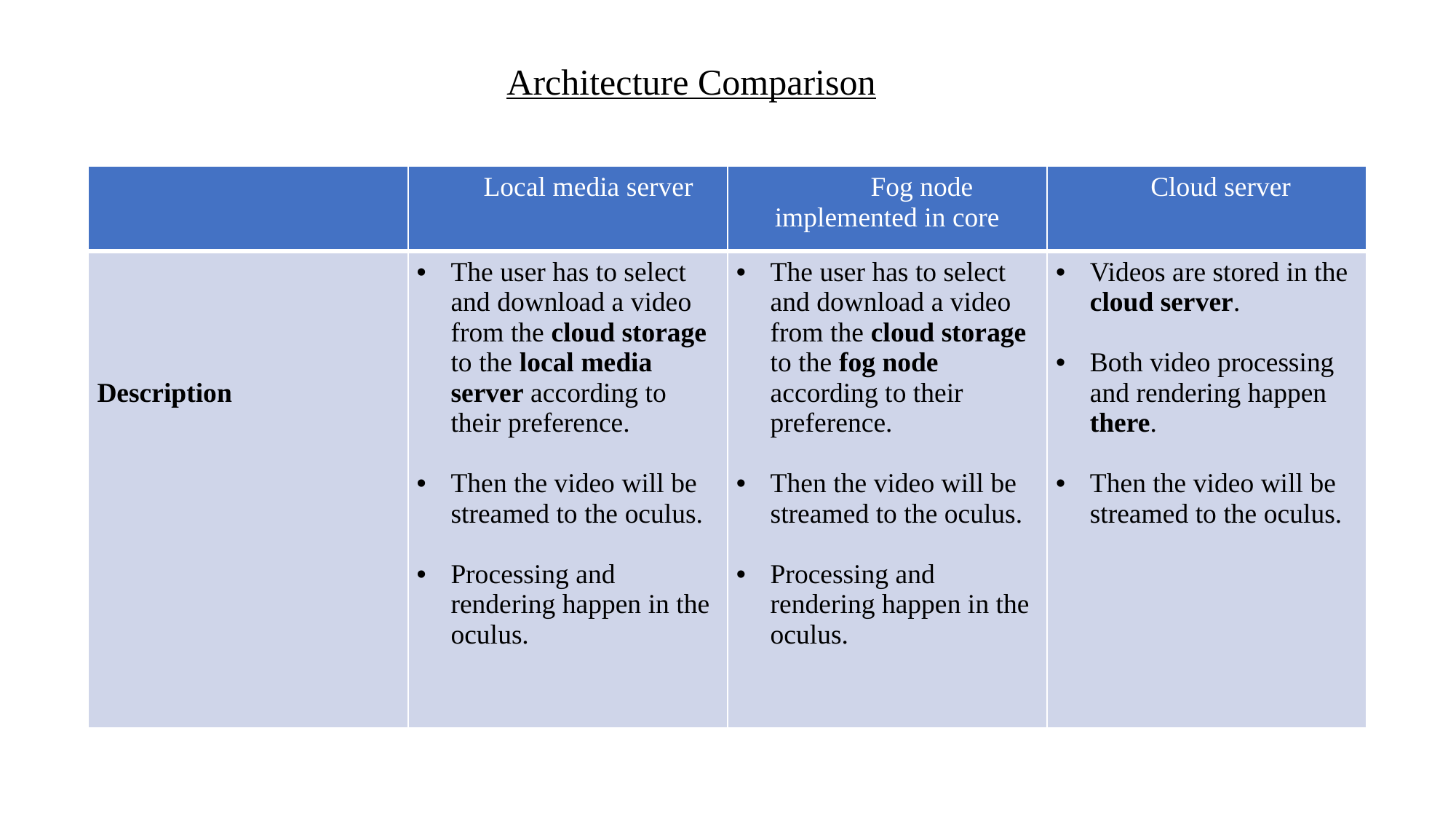

Architecture Comparison
|  | Local media server | Fog node implemented in core | Cloud server |
| --- | --- | --- | --- |
| Description | The user has to select and download a video from the cloud storage to the local media server according to their preference.  Then the video will be streamed to the oculus. Processing and rendering happen in the oculus. | The user has to select and download a video from the cloud storage to the fog node according to their preference. Then the video will be streamed to the oculus. Processing and rendering happen in the oculus. | Videos are stored in the cloud server.  Both video processing and rendering happen there. Then the video will be streamed to the oculus. |